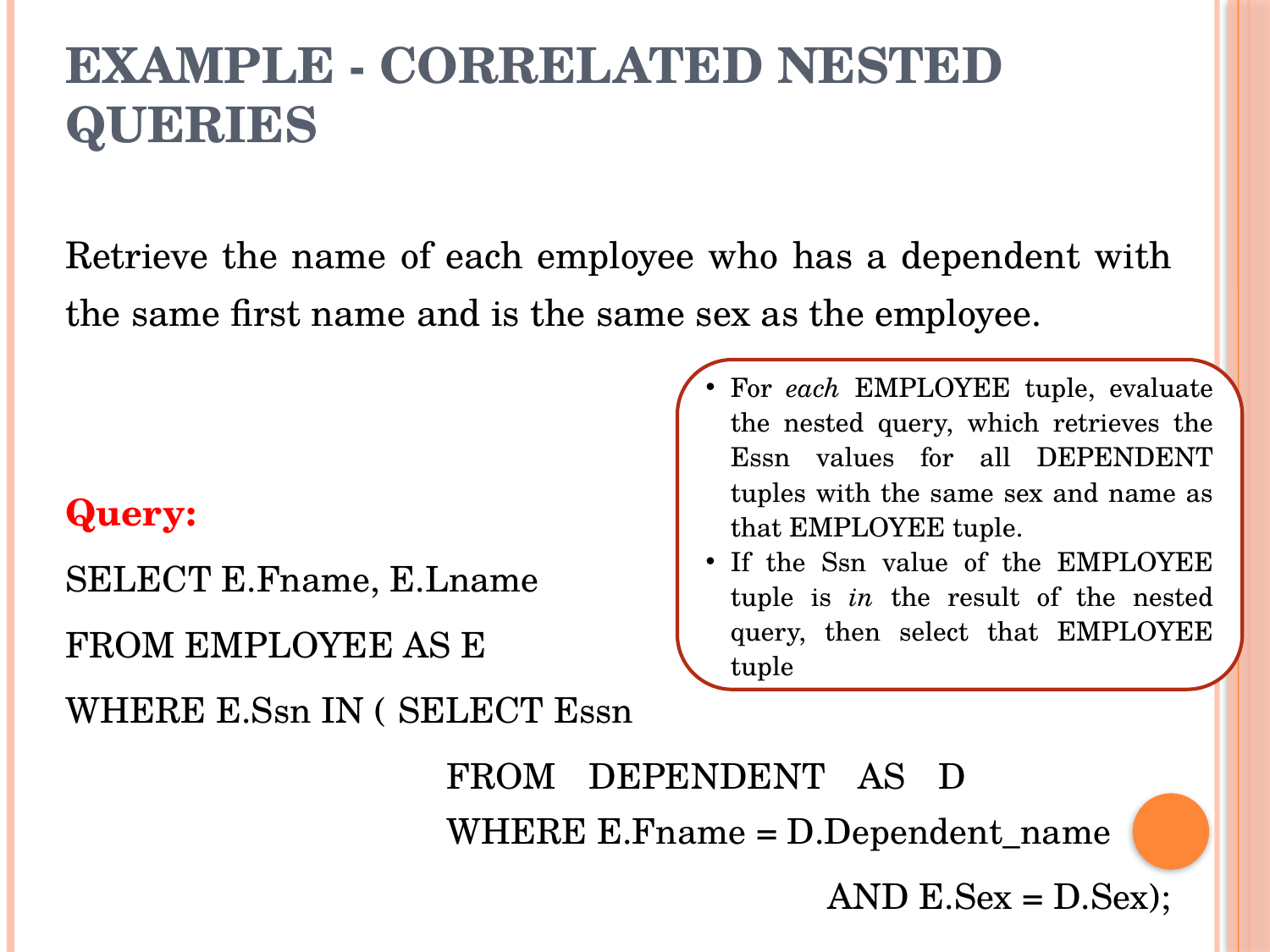

# Example - Correlated Nested Queries
Retrieve the name of each employee who has a dependent with the same first name and is the same sex as the employee.

Query:
SELECT E.Fname, E.Lname
FROM EMPLOYEE AS E
WHERE E.Ssn IN ( SELECT Essn
			FROM DEPENDENT AS D 					WHERE E.Fname = D.Dependent_name
						AND E.Sex = D.Sex);
For each EMPLOYEE tuple, evaluate the nested query, which retrieves the Essn values for all DEPENDENT tuples with the same sex and name as that EMPLOYEE tuple.
If the Ssn value of the EMPLOYEE tuple is in the result of the nested query, then select that EMPLOYEE tuple